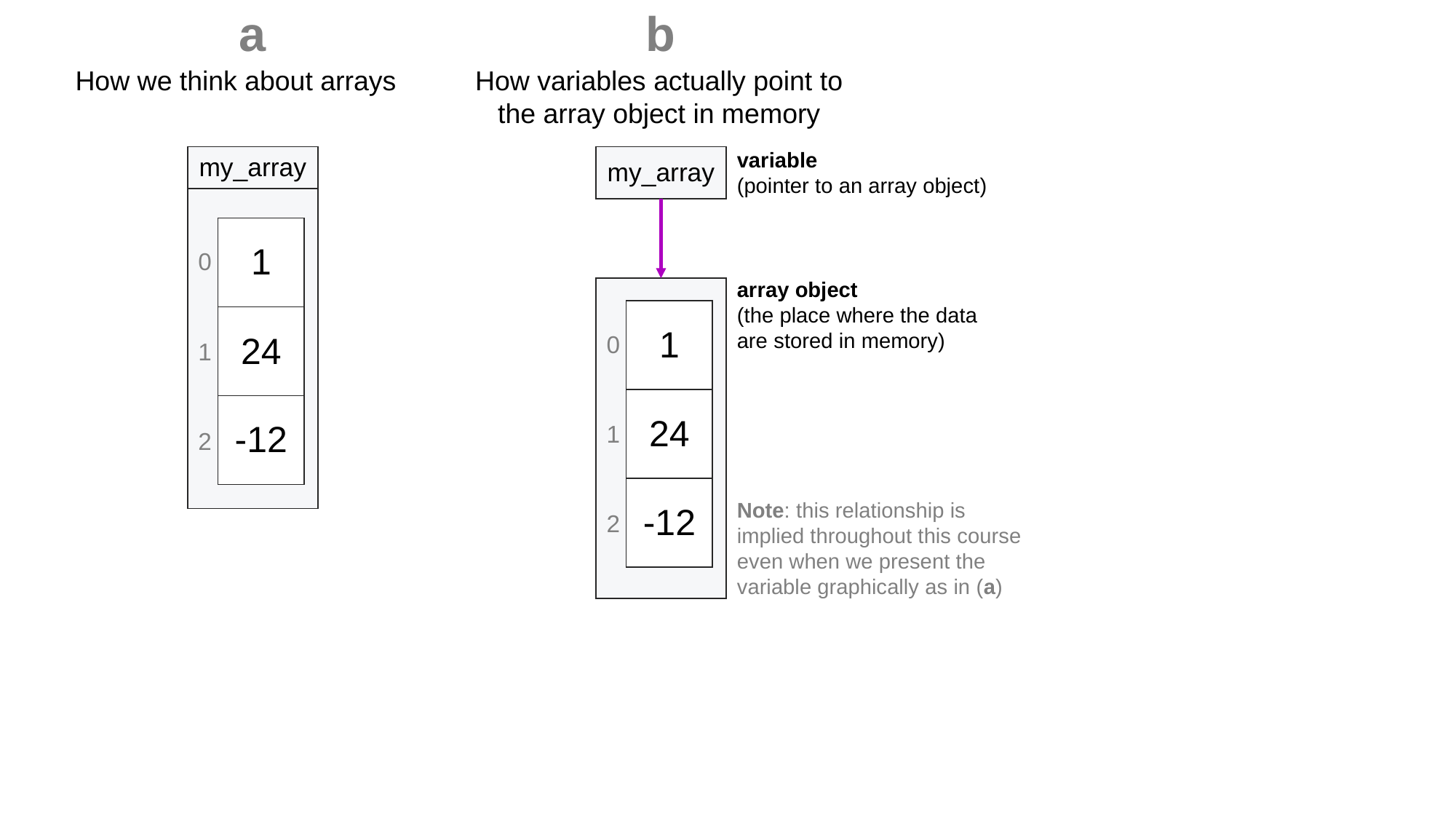

a
b
How we think about arrays
How variables actually point to the array object in memory
variable
(pointer to an array object)
| my\_array |
| --- |
|  |
| my\_array |
| --- |
| 1 |
| --- |
| 24 |
| -12 |
0
array object
(the place where the data are stored in memory)
|  |
| --- |
| 1 |
| --- |
| 24 |
| -12 |
0
1
1
2
Note: this relationship is implied throughout this course even when we present the variable graphically as in (a)
2